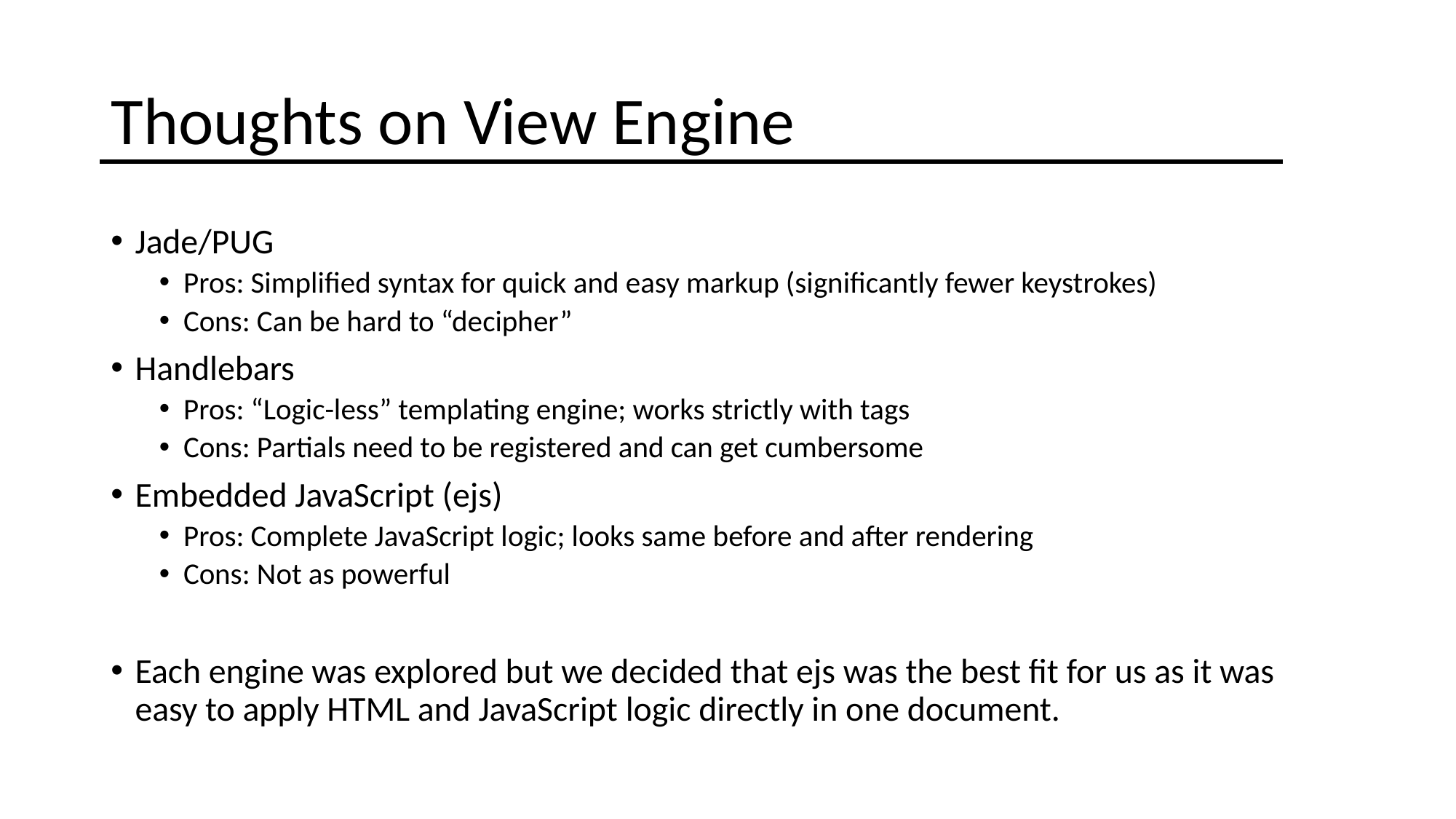

# Thoughts on View Engine
Jade/PUG
Pros: Simplified syntax for quick and easy markup (significantly fewer keystrokes)
Cons: Can be hard to “decipher”
Handlebars
Pros: “Logic-less” templating engine; works strictly with tags
Cons: Partials need to be registered and can get cumbersome
Embedded JavaScript (ejs)
Pros: Complete JavaScript logic; looks same before and after rendering
Cons: Not as powerful

Each engine was explored but we decided that ejs was the best fit for us as it was easy to apply HTML and JavaScript logic directly in one document.